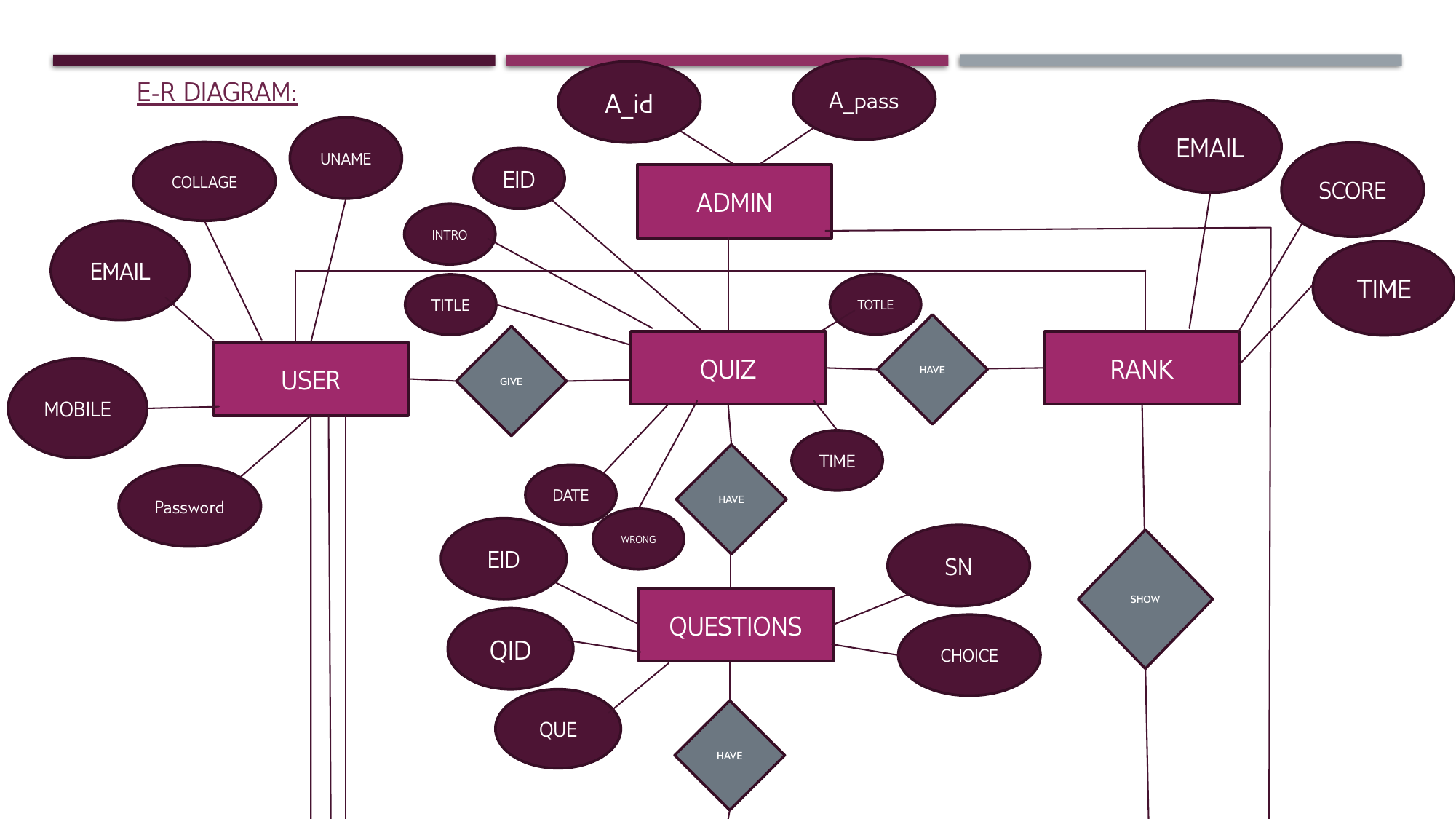

A_pass
A_id
E-R DIAGRAM:
EMAIL
SCORE
TIME
UNAME
COLLAGE
EID
ADMIN
INTRO
EMAIL
TOTLE
TITLE
HAVE
GIVE
RANK
QUIZ
USER
MOBILE
TIME
HAVE
DATE
Password
WRONG
EID
SN
SHOW
QUESTIONS
QID
CHOICE
QUE
HAVE